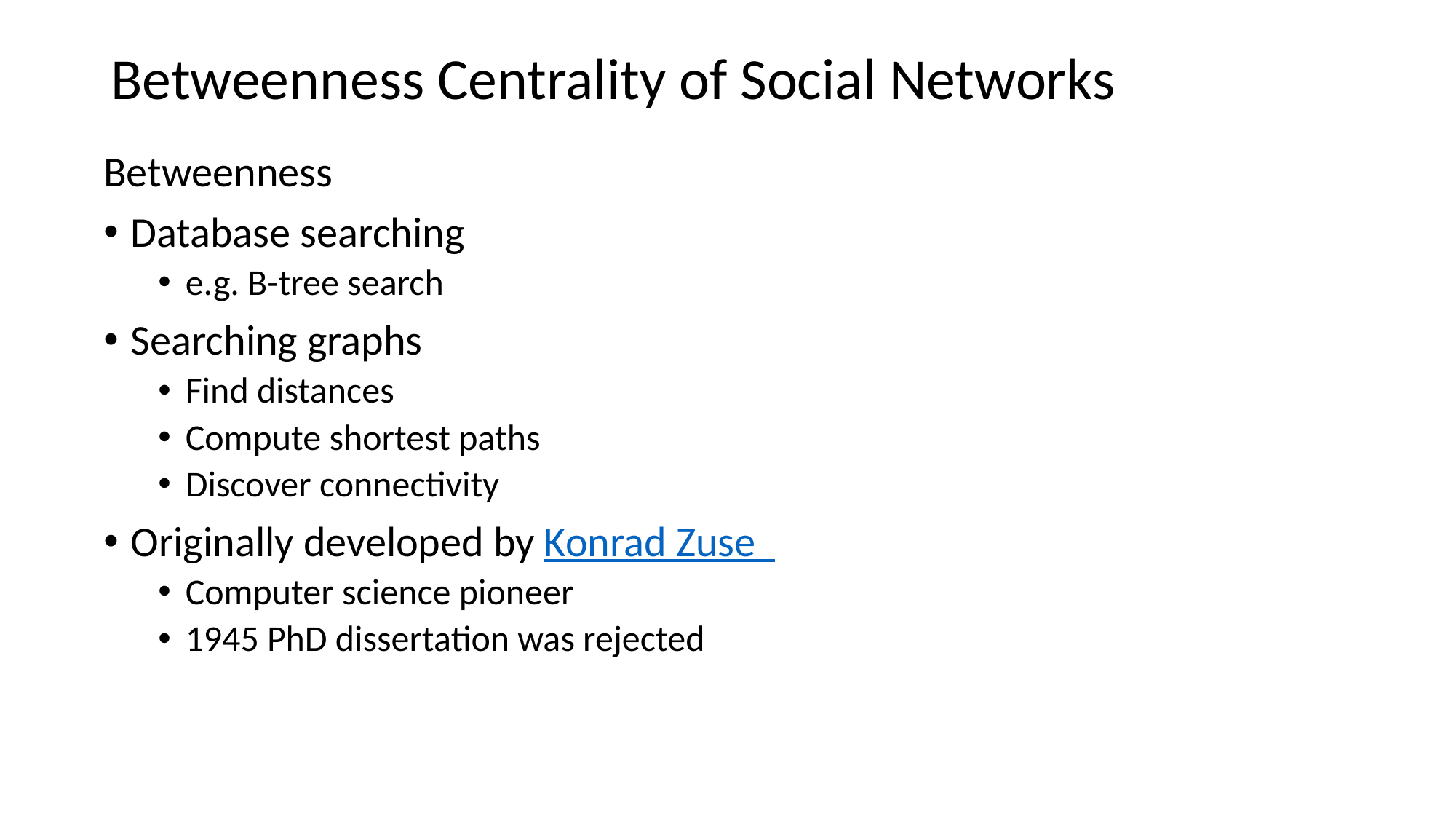

# Betweenness Centrality of Social Networks
Betweenness
Database searching
e.g. B-tree search
Searching graphs
Find distances
Compute shortest paths
Discover connectivity
Originally developed by Konrad Zuse
Computer science pioneer
1945 PhD dissertation was rejected